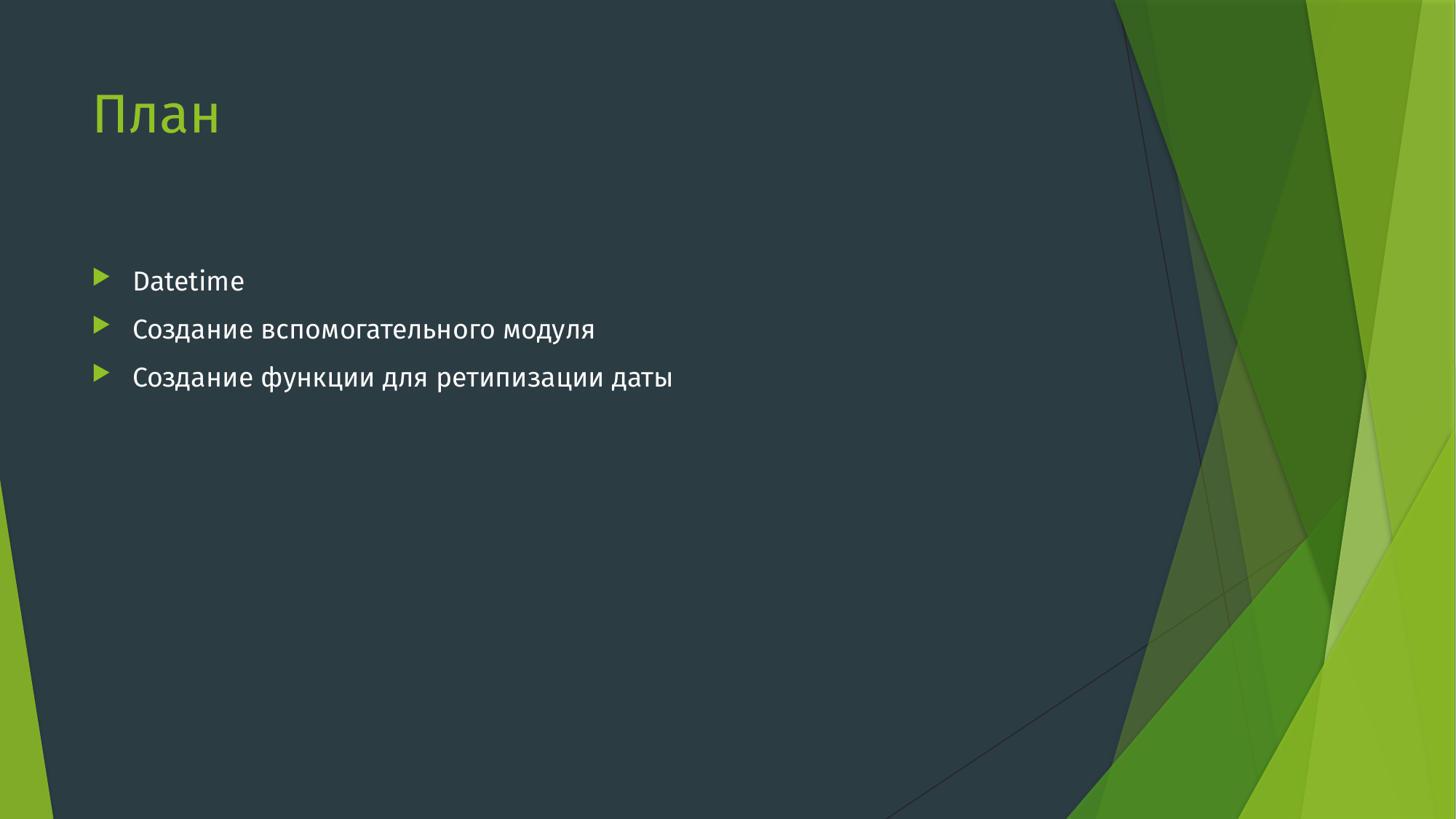

# План
Datetime
Создание вспомогательного модуля
Создание функции для ретипизации даты